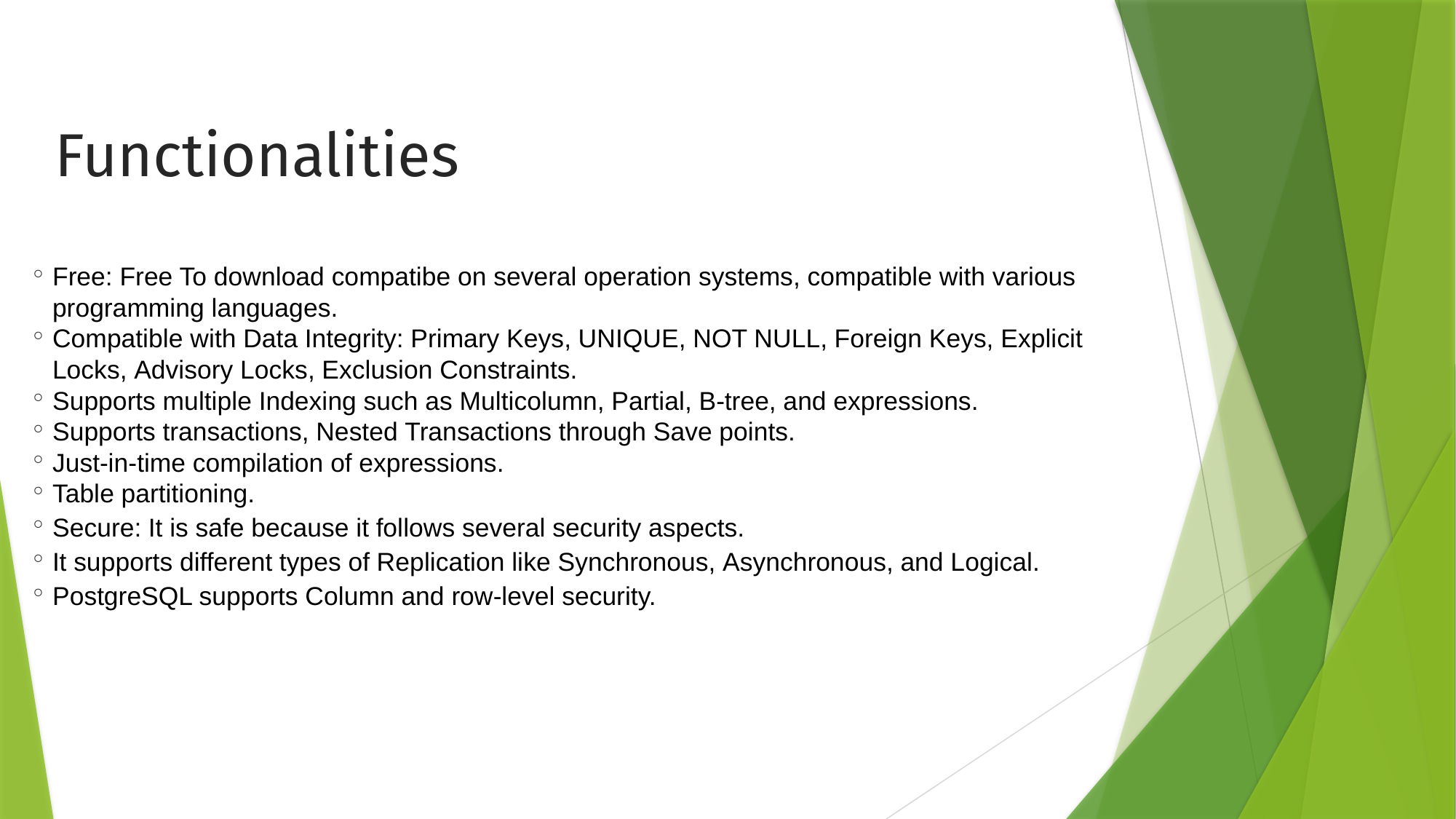

Functionalities
Free: Free To download compatibe on several operation systems, compatible with various programming languages.
Compatible with Data Integrity: Primary Keys, UNIQUE, NOT NULL, Foreign Keys, Explicit Locks, Advisory Locks, Exclusion Constraints.
Supports multiple Indexing such as Multicolumn, Partial, B-tree, and expressions.
Supports transactions, Nested Transactions through Save points.
Just-in-time compilation of expressions.
Table partitioning.
Secure: It is safe because it follows several security aspects.
It supports different types of Replication like Synchronous, Asynchronous, and Logical.
PostgreSQL supports Column and row-level security.